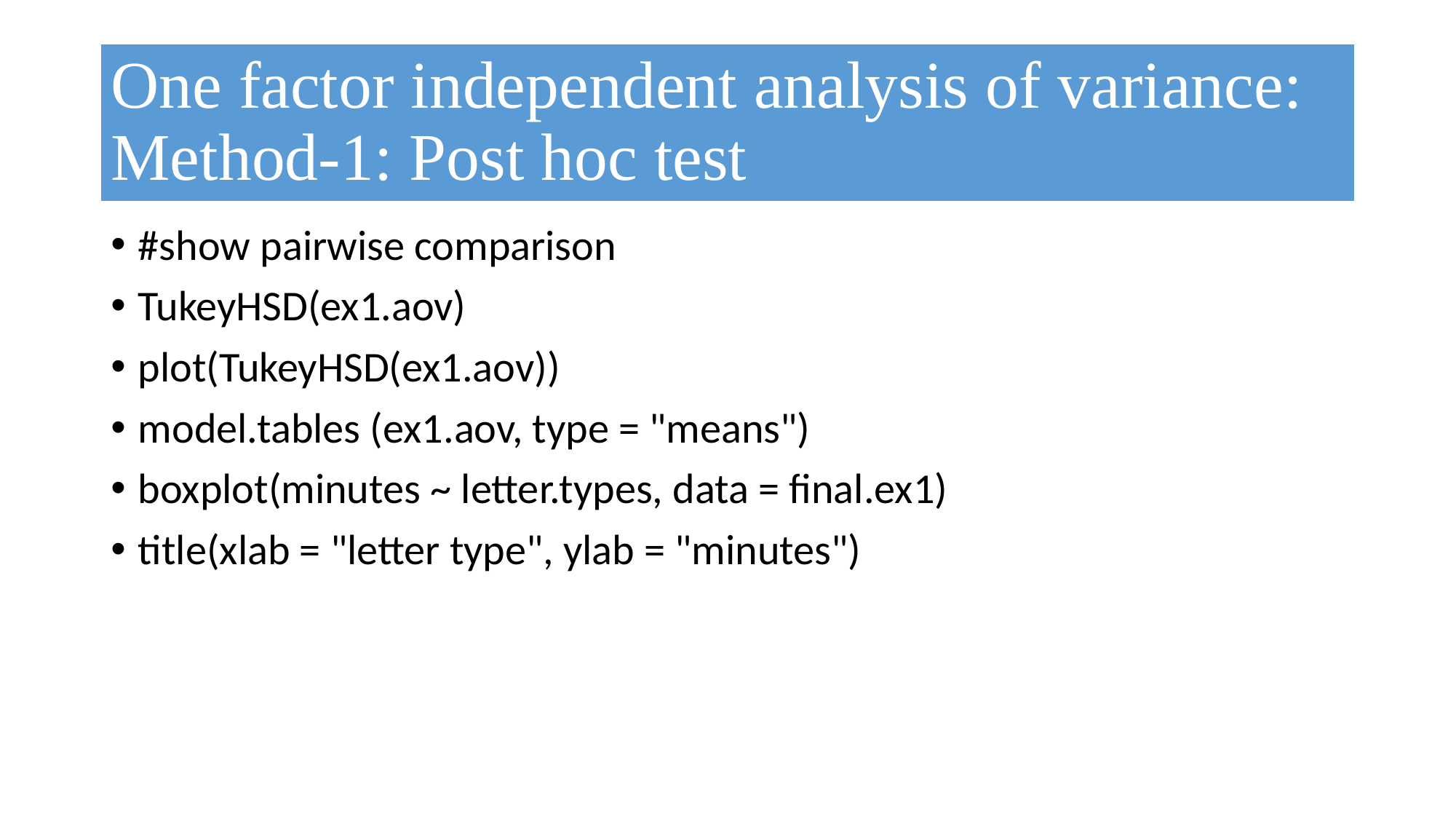

# One factor independent analysis of variance: Method-1: Post hoc test
#show pairwise comparison
TukeyHSD(ex1.aov)
plot(TukeyHSD(ex1.aov))
model.tables (ex1.aov, type = "means")
boxplot(minutes ~ letter.types, data = final.ex1)
title(xlab = "letter type", ylab = "minutes")